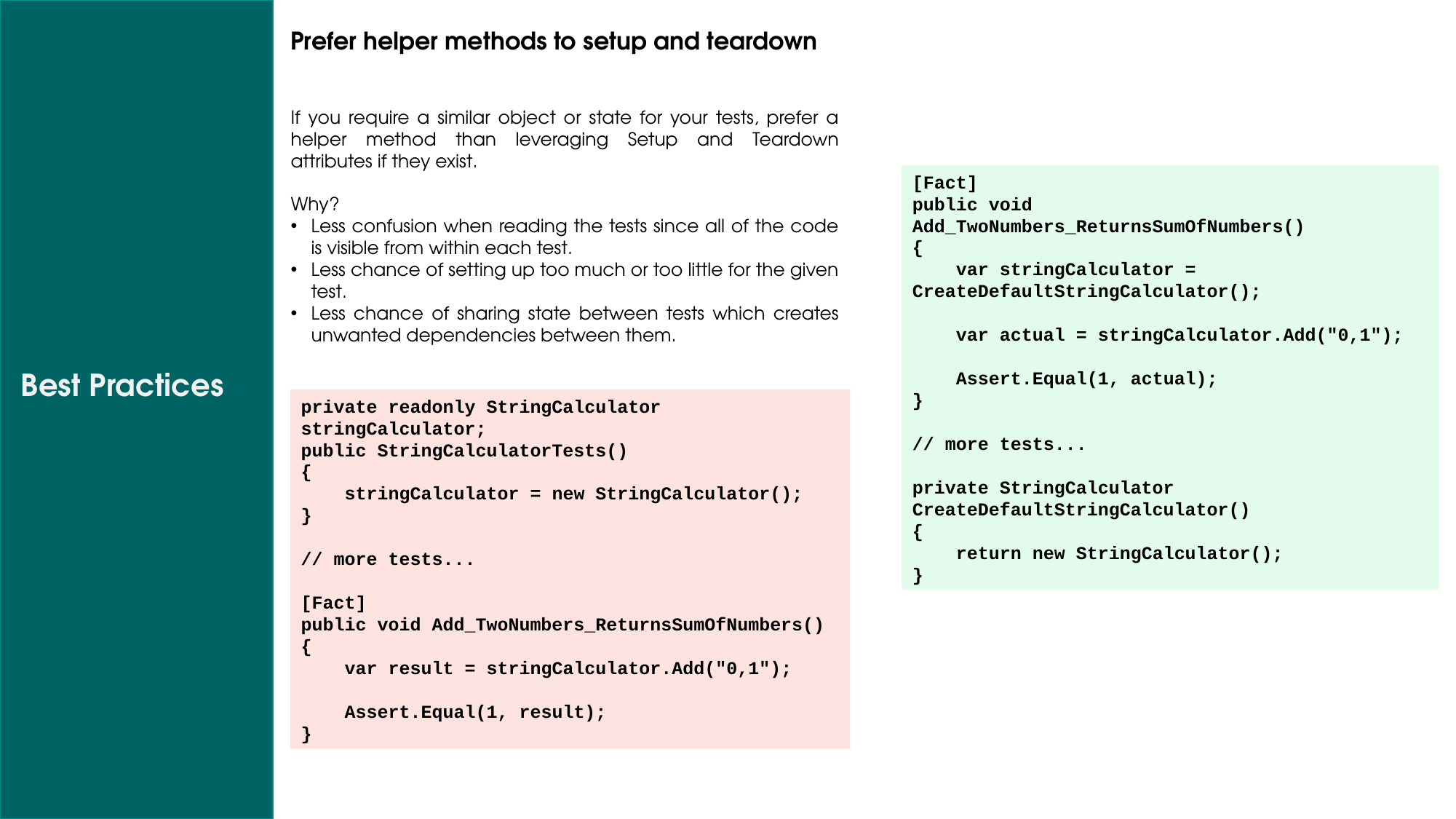

Prefer helper methods to setup and teardown

If you require a similar object or state for your tests, prefer a helper method than leveraging Setup and Teardown attributes if they exist.

Why?
Less confusion when reading the tests since all of the code is visible from within each test.
Less chance of setting up too much or too little for the given test.
Less chance of sharing state between tests which creates unwanted dependencies between them.
[Fact]
public void Add_TwoNumbers_ReturnsSumOfNumbers()
{
    var stringCalculator = CreateDefaultStringCalculator();

    var actual = stringCalculator.Add("0,1");

    Assert.Equal(1, actual);
}

// more tests...

private StringCalculator CreateDefaultStringCalculator()
{
    return new StringCalculator();
}
Best Practices
private readonly StringCalculator stringCalculator;
public StringCalculatorTests()
{
    stringCalculator = new StringCalculator();
}

// more tests...

[Fact]
public void Add_TwoNumbers_ReturnsSumOfNumbers()
{
    var result = stringCalculator.Add("0,1");

    Assert.Equal(1, result);
}